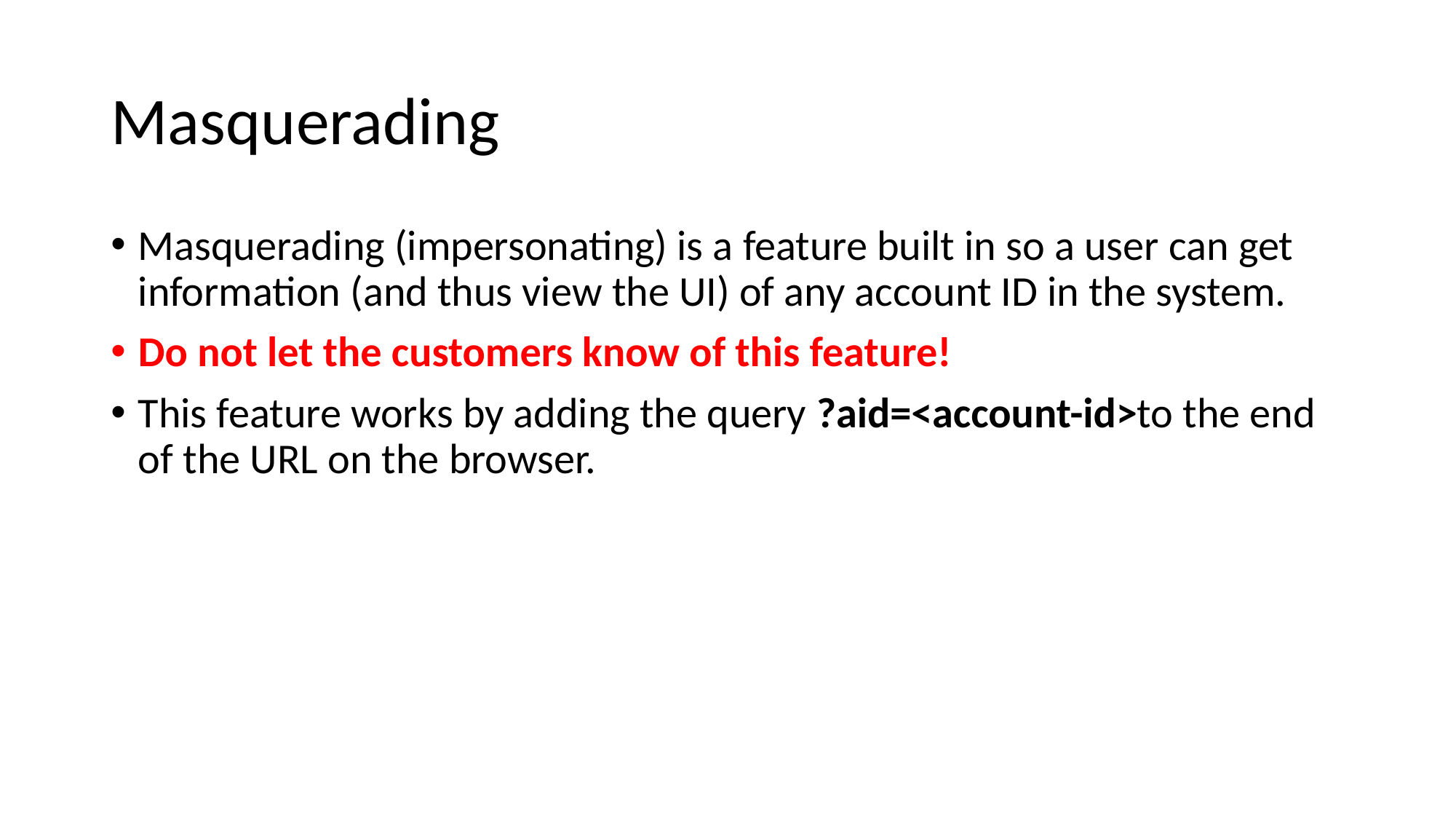

# Masquerading
Masquerading (impersonating) is a feature built in so a user can get information (and thus view the UI) of any account ID in the system.
Do not let the customers know of this feature!
This feature works by adding the query ?aid=<account-id>to the end of the URL on the browser.